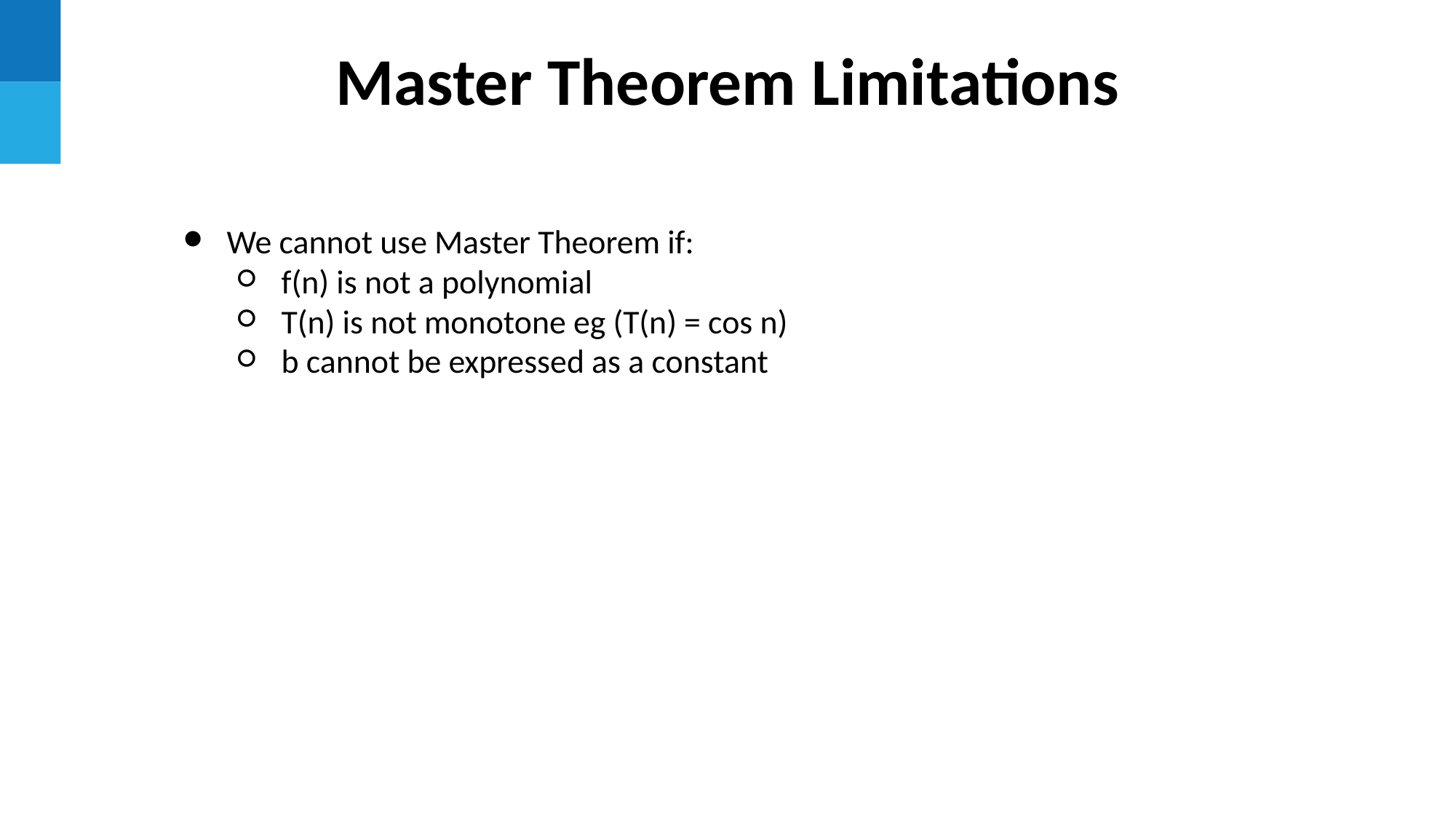

Master Theorem Limitations
We cannot use Master Theorem if:
f(n) is not a polynomial
T(n) is not monotone eg (T(n) = cos n)
b cannot be expressed as a constant